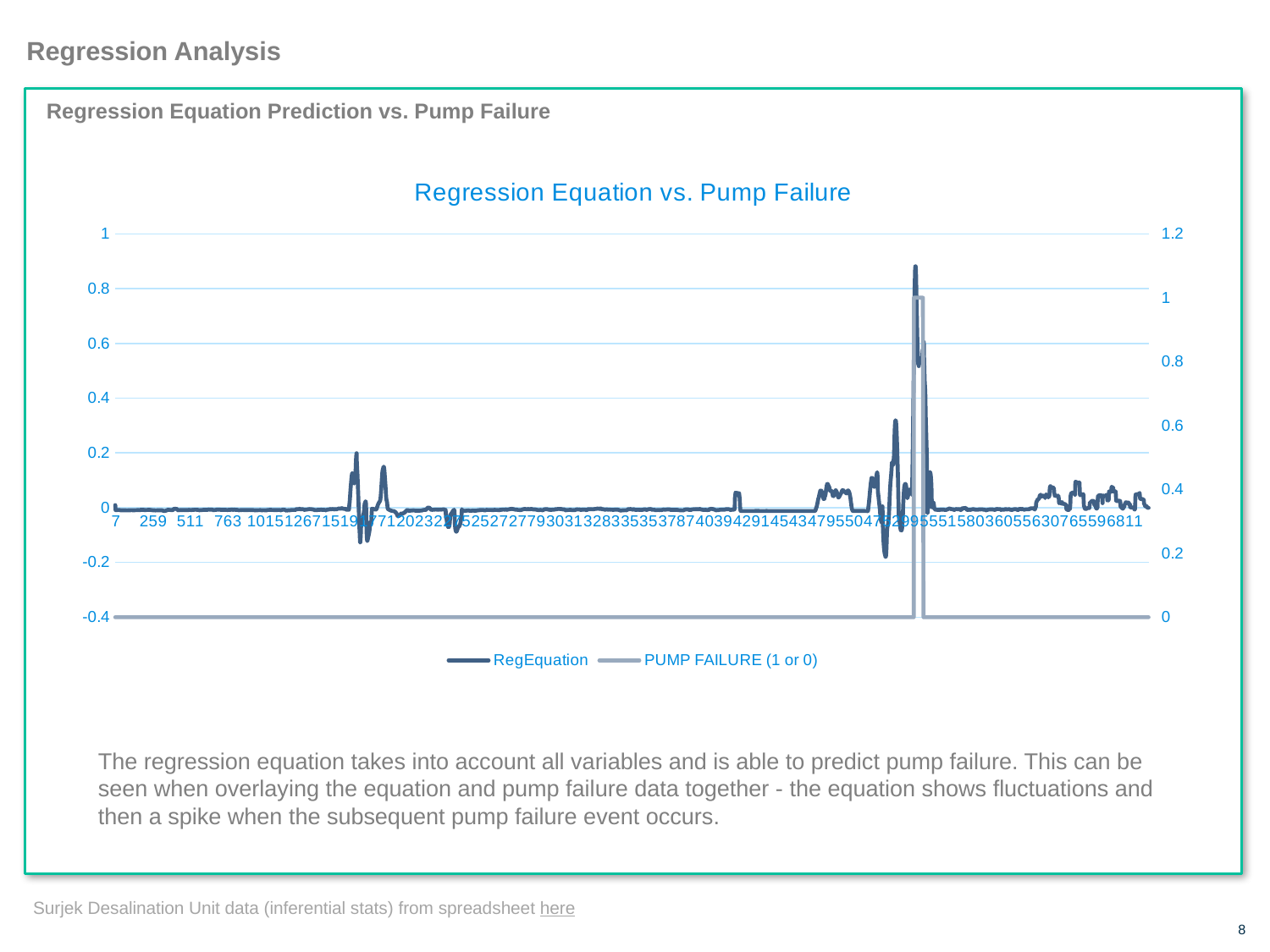

# Regression Analysis

Regression Equation Prediction vs. Pump Failure

### Chart: Regression Equation vs. Pump Failure

| Category | RegEquation | PUMP FAILURE (1 or 0) |
|---|---|---|
The regression equation takes into account all variables and is able to predict pump failure. This can be seen when overlaying the equation and pump failure data together - the equation shows fluctuations and then a spike when the subsequent pump failure event occurs.
Surjek Desalination Unit data (inferential stats) from spreadsheet here